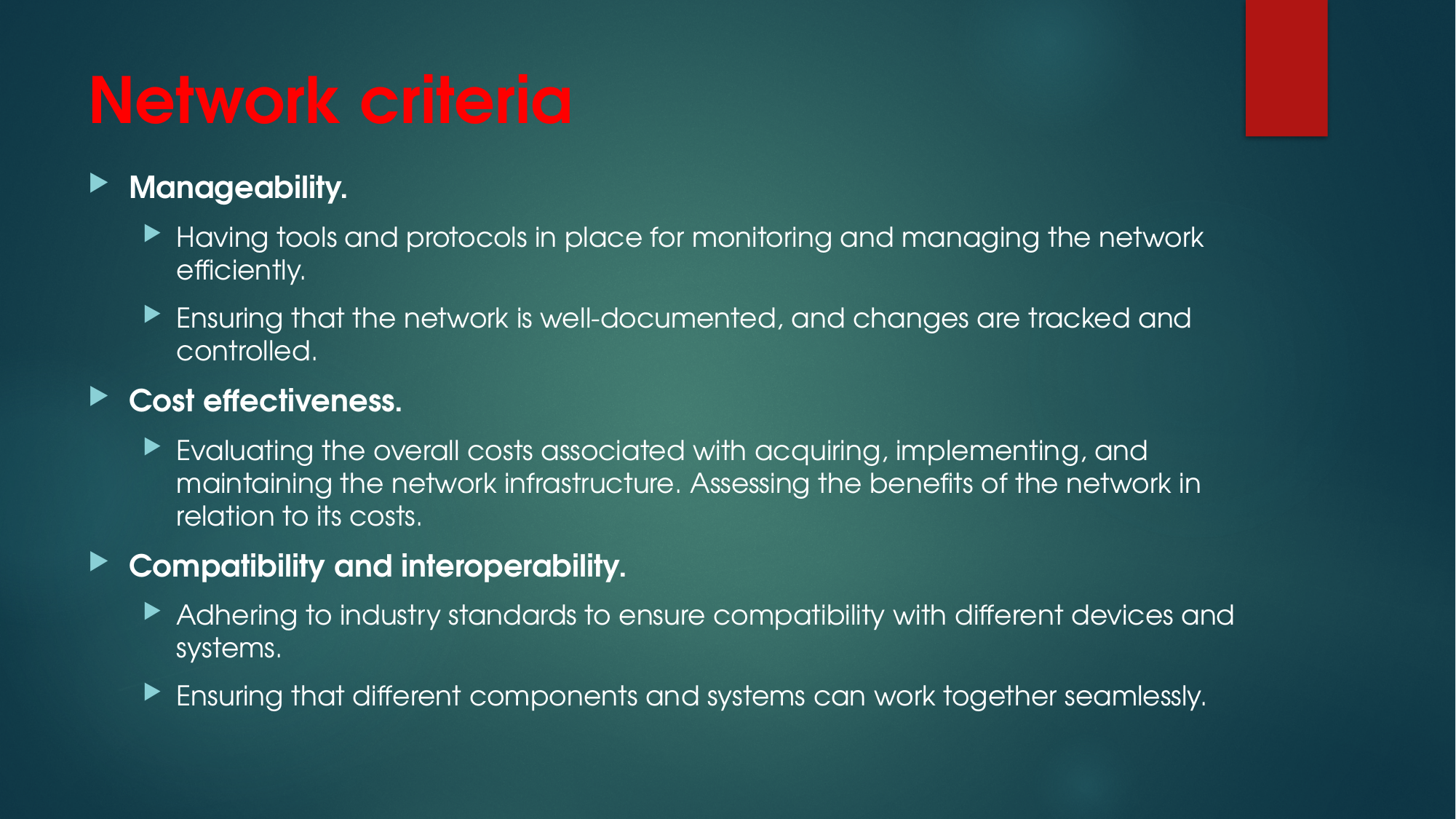

# Network criteria
Manageability.
Having tools and protocols in place for monitoring and managing the network efficiently.
Ensuring that the network is well-documented, and changes are tracked and controlled.
Cost effectiveness.
Evaluating the overall costs associated with acquiring, implementing, and maintaining the network infrastructure. Assessing the benefits of the network in relation to its costs.
Compatibility and interoperability.
Adhering to industry standards to ensure compatibility with different devices and systems.
Ensuring that different components and systems can work together seamlessly.